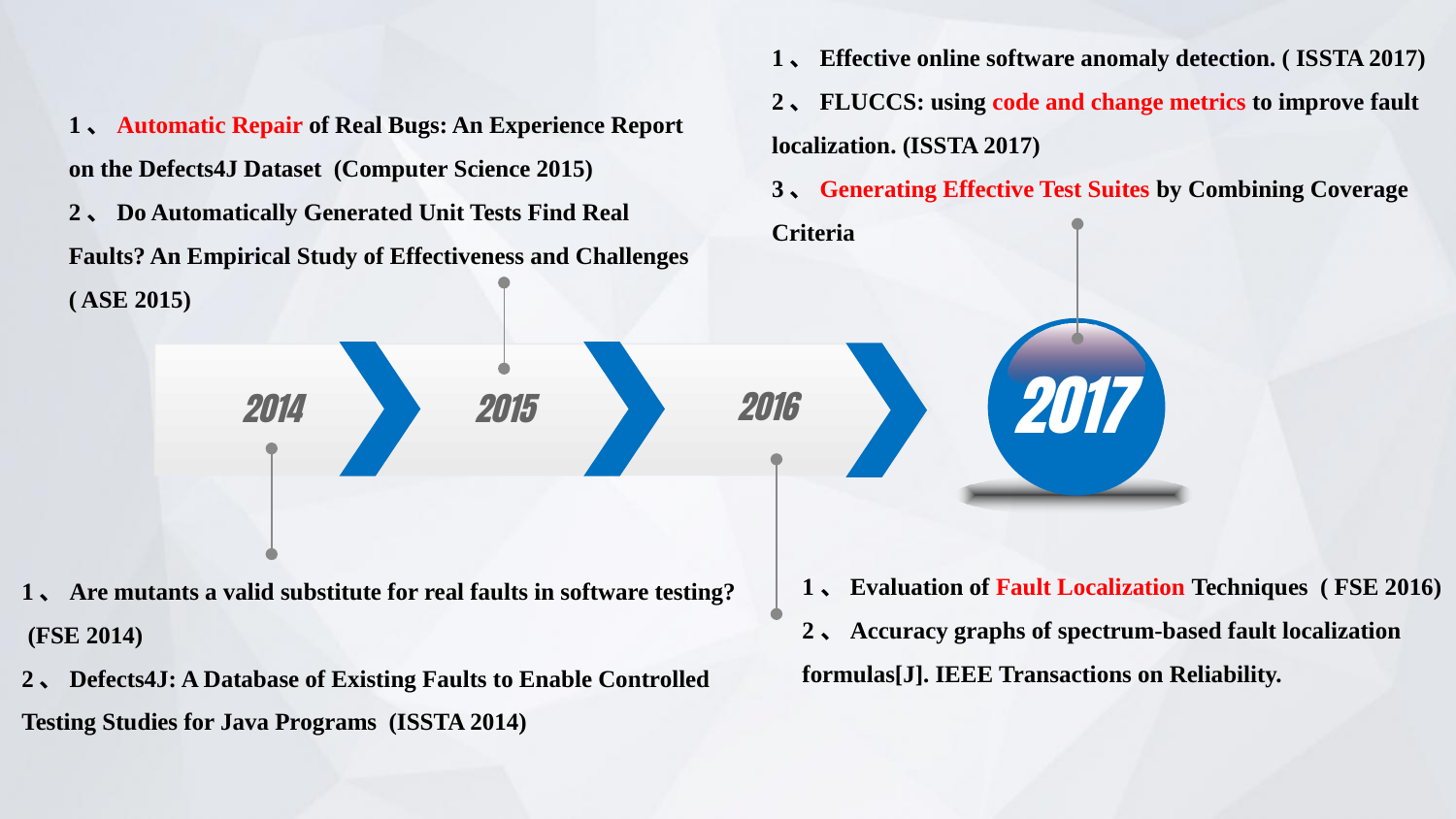

1、Effective online software anomaly detection. ( ISSTA 2017)
2、FLUCCS: using code and change metrics to improve fault localization. (ISSTA 2017)
3、Generating Effective Test Suites by Combining Coverage Criteria

1、Automatic Repair of Real Bugs: An Experience Report on the Defects4J Dataset  (Computer Science 2015)
2、Do Automatically Generated Unit Tests Find Real Faults? An Empirical Study of Effectiveness and Challenges  ( ASE 2015)

2017

2016
2014
2015
1、Are mutants a valid substitute for real faults in software testing?
 (FSE 2014)
2、Defects4J: A Database of Existing Faults to Enable Controlled Testing Studies for Java Programs  (ISSTA 2014)
1、Evaluation of Fault Localization Techniques  ( FSE 2016)
2、Accuracy graphs of spectrum-based fault localization formulas[J]. IEEE Transactions on Reliability.